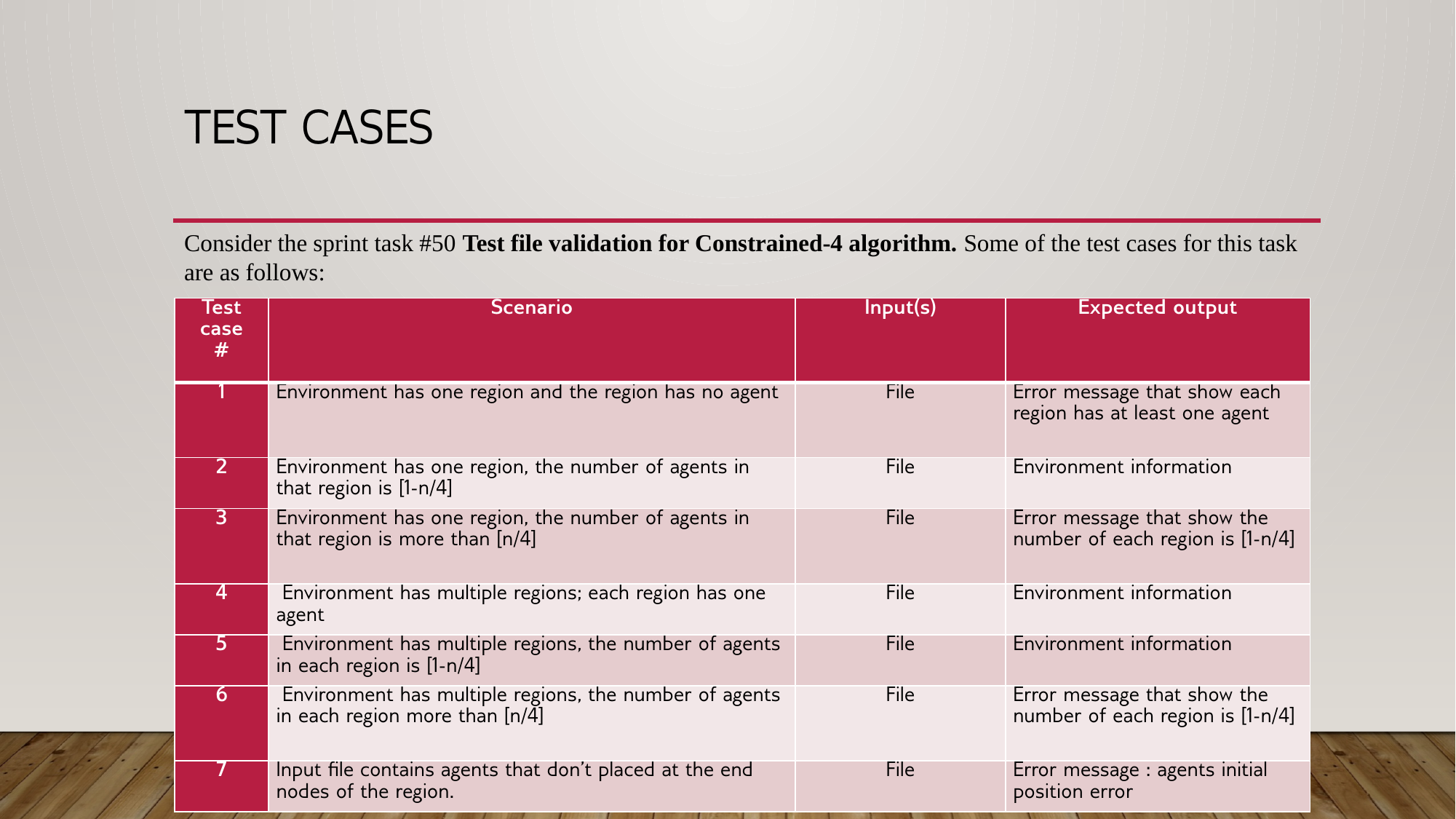

# Test cases
Consider the sprint task #50 Test file validation for Constrained-4 algorithm. Some of the test cases for this task are as follows:

| Test case # | Scenario | Input(s) | Expected output |
| --- | --- | --- | --- |
| 1 | Environment has one region and the region has no agent | File | Error message that show each region has at least one agent |
| 2 | Environment has one region, the number of agents in that region is [1-n/4] | File | Environment information |
| 3 | Environment has one region, the number of agents in that region is more than [n/4] | File | Error message that show the number of each region is [1-n/4] |
| 4 | Environment has multiple regions; each region has one agent | File | Environment information |
| 5 | Environment has multiple regions, the number of agents in each region is [1-n/4] | File | Environment information |
| 6 | Environment has multiple regions, the number of agents in each region more than [n/4] | File | Error message that show the number of each region is [1-n/4] |
| 7 | Input file contains agents that don’t placed at the end nodes of the region. | File | Error message : agents initial position error |